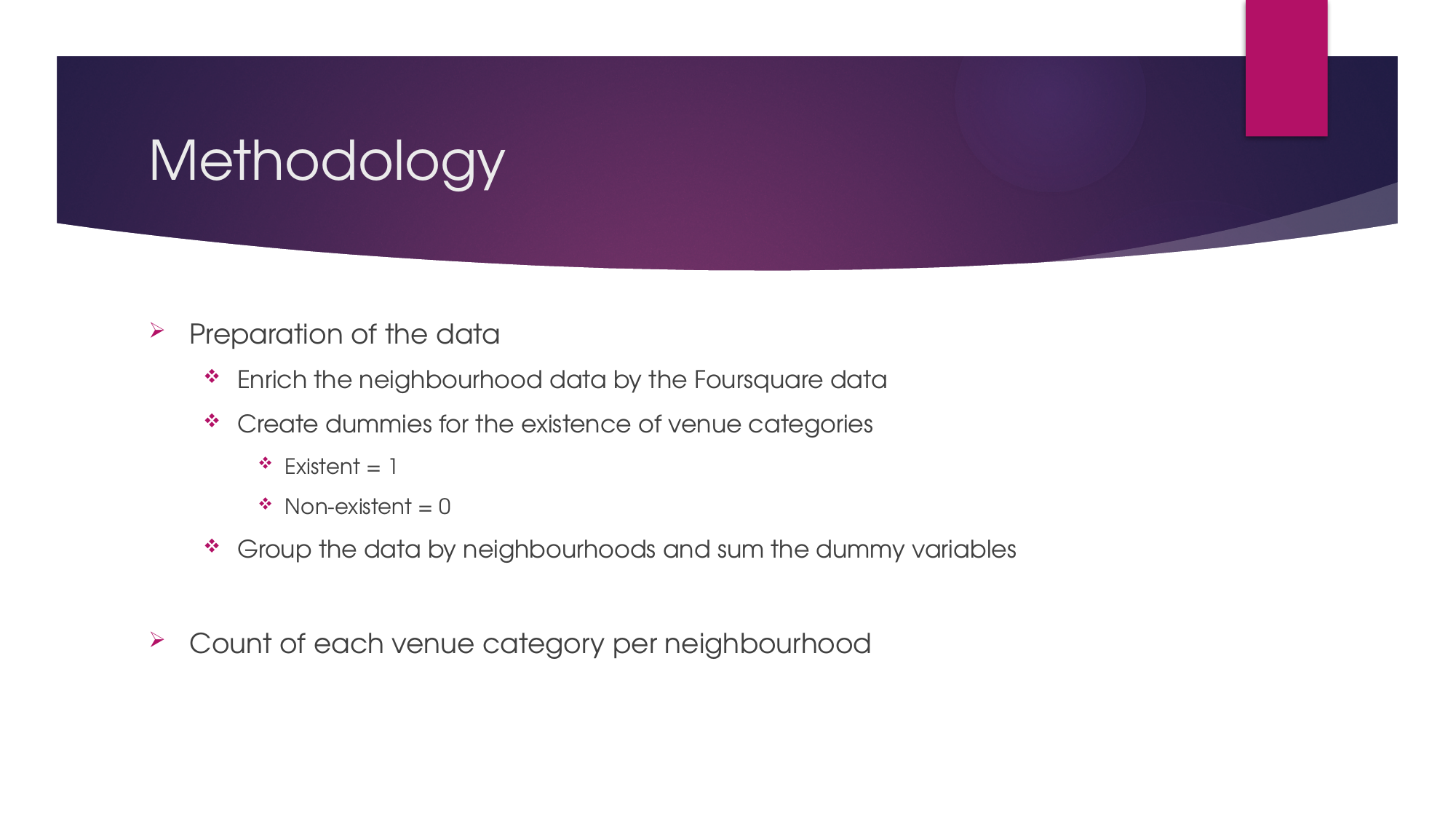

# Methodology
Preparation of the data
Enrich the neighbourhood data by the Foursquare data
Create dummies for the existence of venue categories
Existent = 1
Non-existent = 0
Group the data by neighbourhoods and sum the dummy variables

Count of each venue category per neighbourhood